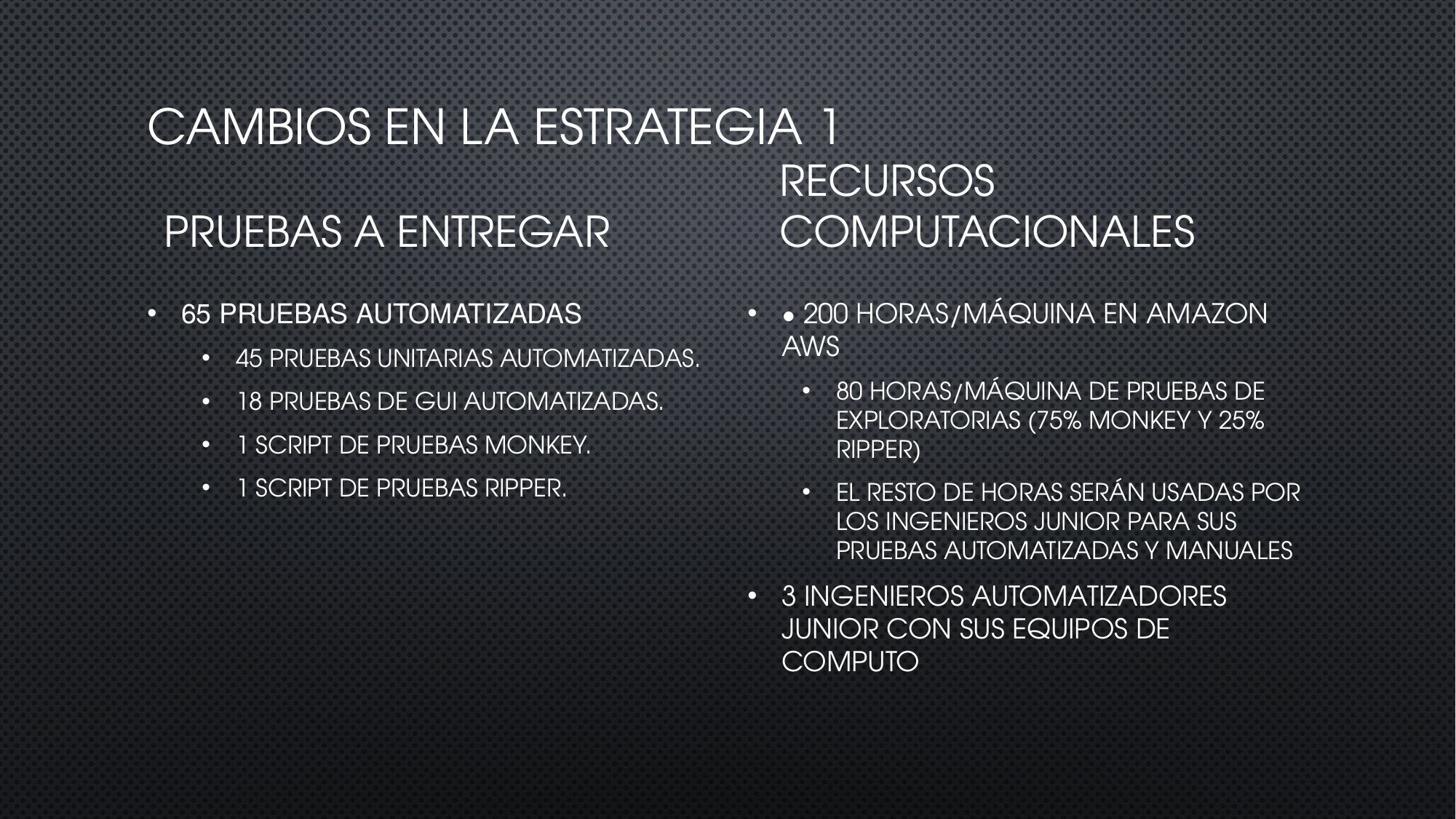

Cambios en la estrategia 1
Pruebas a entregar
Recursos  Computacionales
65 pruebas automatizadas
45 pruebas Unitarias Automatizadas.
18 pruebas de GUI Automatizadas.
1 script de pruebas Monkey.
1 script de pruebas Ripper.

• 200 horas/máquina en Amazon AWS
80 horas/máquina de pruebas de exploratorias (75% Monkey y 25% Ripper)
El resto de horas serán usadas por los ingenieros Junior para sus pruebas automatizadas y manuales
3 ingenieros automatizadores junior con sus equipos de computo